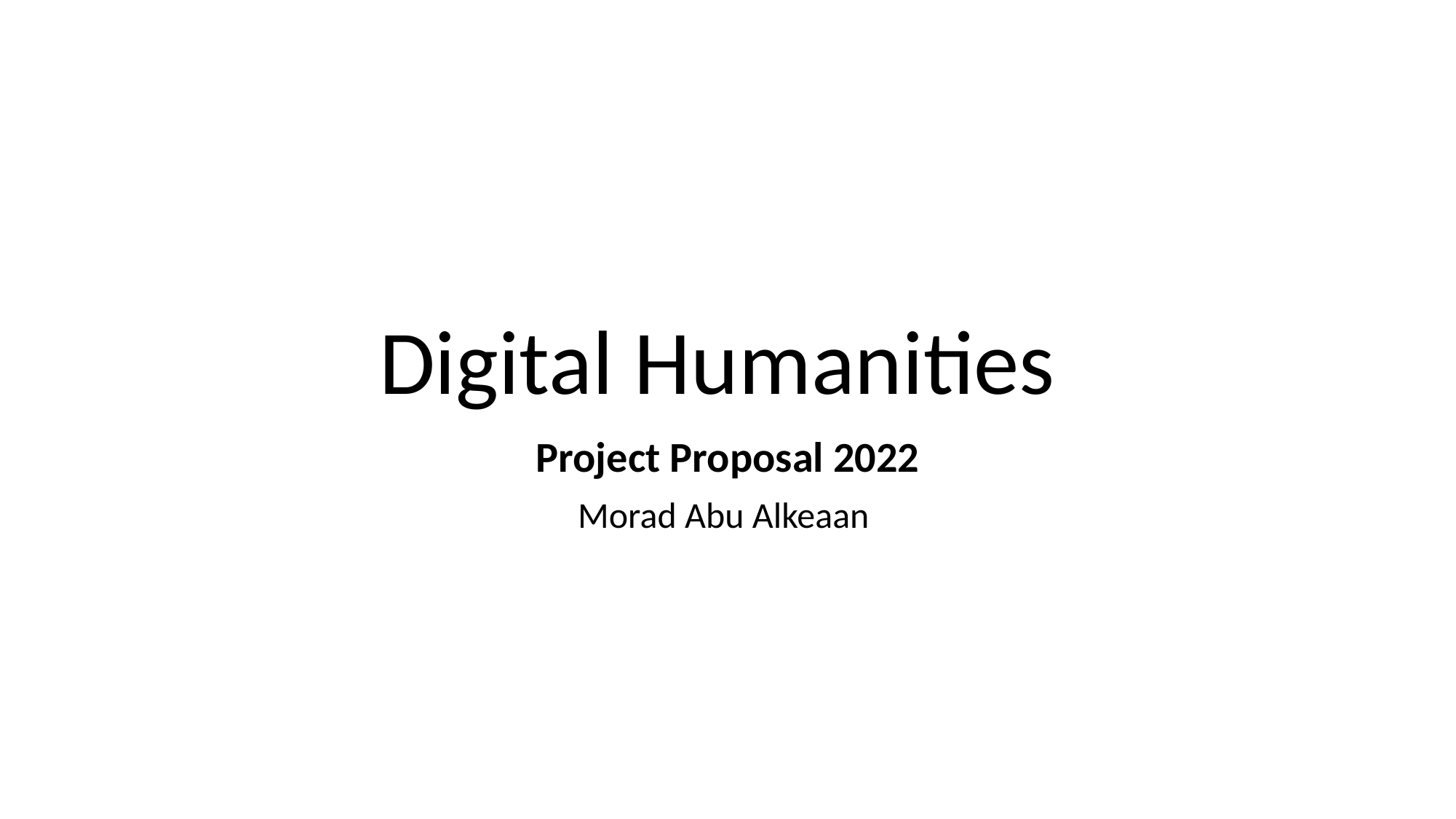

# Digital Humanities
Project Proposal 2022
Morad Abu Alkeaan